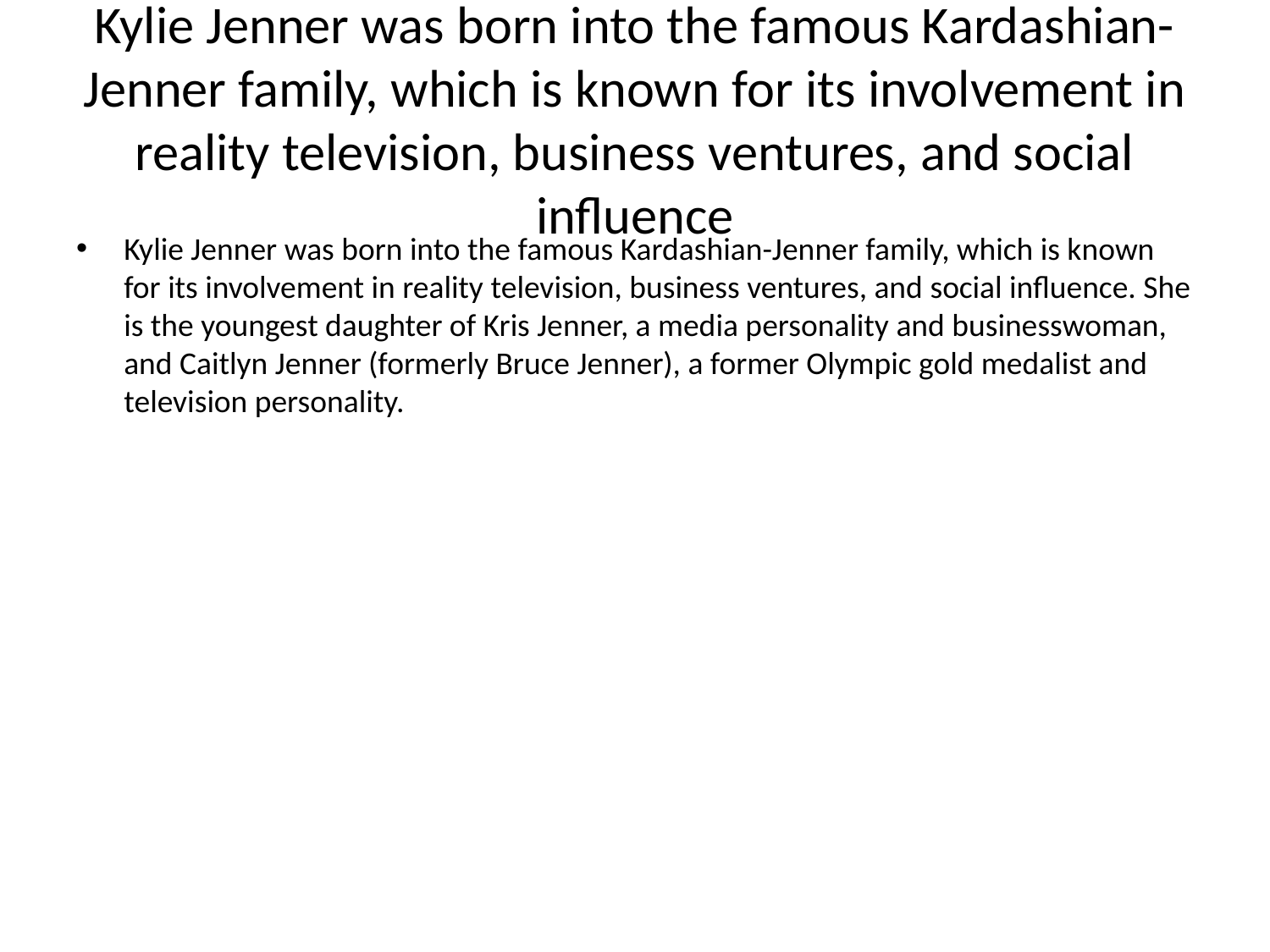

# Kylie Jenner was born into the famous Kardashian-Jenner family, which is known for its involvement in reality television, business ventures, and social influence
Kylie Jenner was born into the famous Kardashian-Jenner family, which is known for its involvement in reality television, business ventures, and social influence. She is the youngest daughter of Kris Jenner, a media personality and businesswoman, and Caitlyn Jenner (formerly Bruce Jenner), a former Olympic gold medalist and television personality.